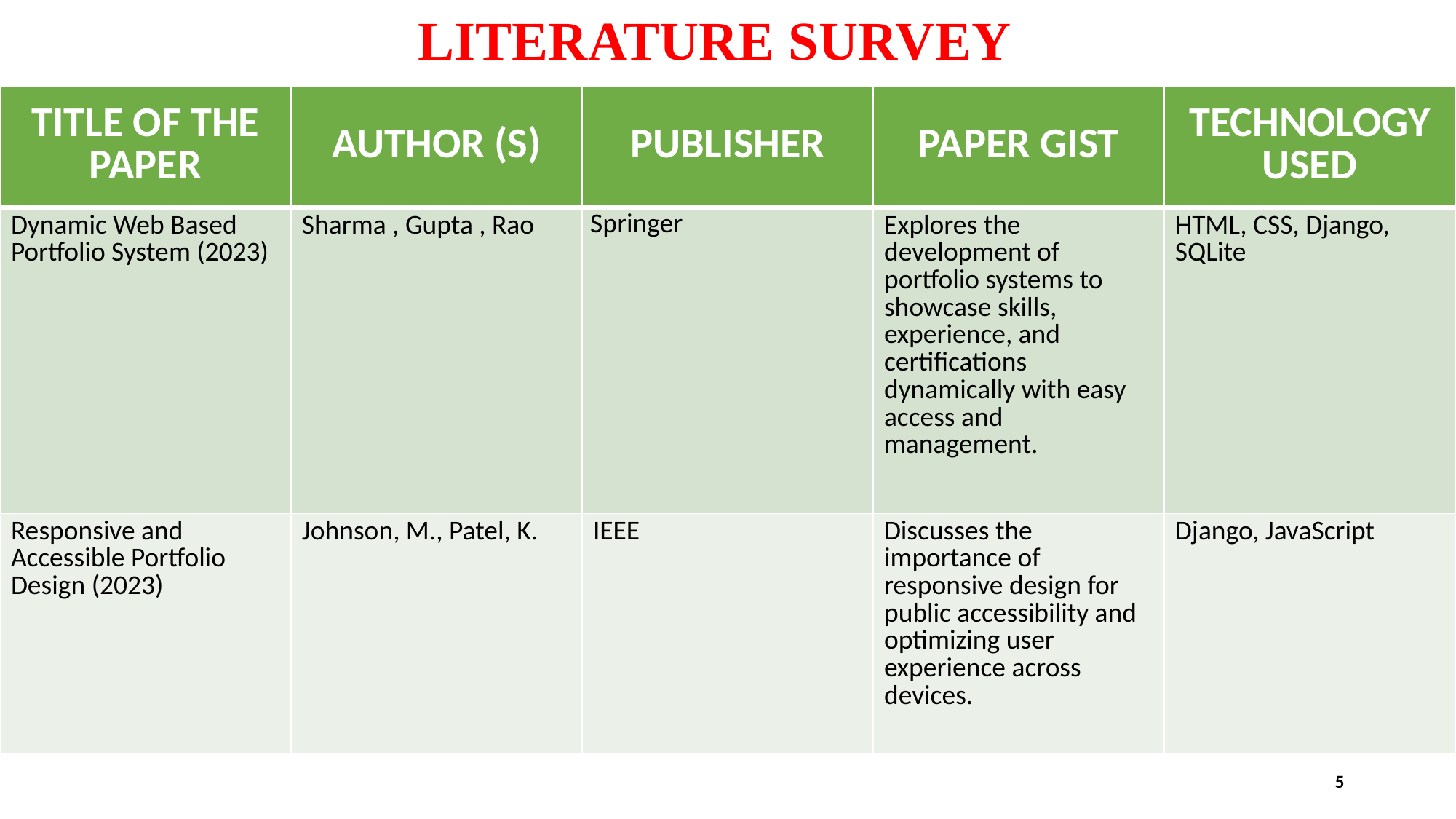

LITERATURE SURVEY
| TITLE OF THE PAPER | AUTHOR (S) | PUBLISHER | PAPER GIST | TECHNOLOGY USED |
| --- | --- | --- | --- | --- |
| Dynamic Web Based Portfolio System (2023) | Sharma , Gupta , Rao | Springer | Explores the development of portfolio systems to showcase skills, experience, and certifications dynamically with easy access and management. | HTML, CSS, Django, SQLite |
| Responsive and Accessible Portfolio Design (2023) | Johnson, M., Patel, K. | IEEE | Discusses the importance of responsive design for public accessibility and optimizing user experience across devices. | Django, JavaScript |

5